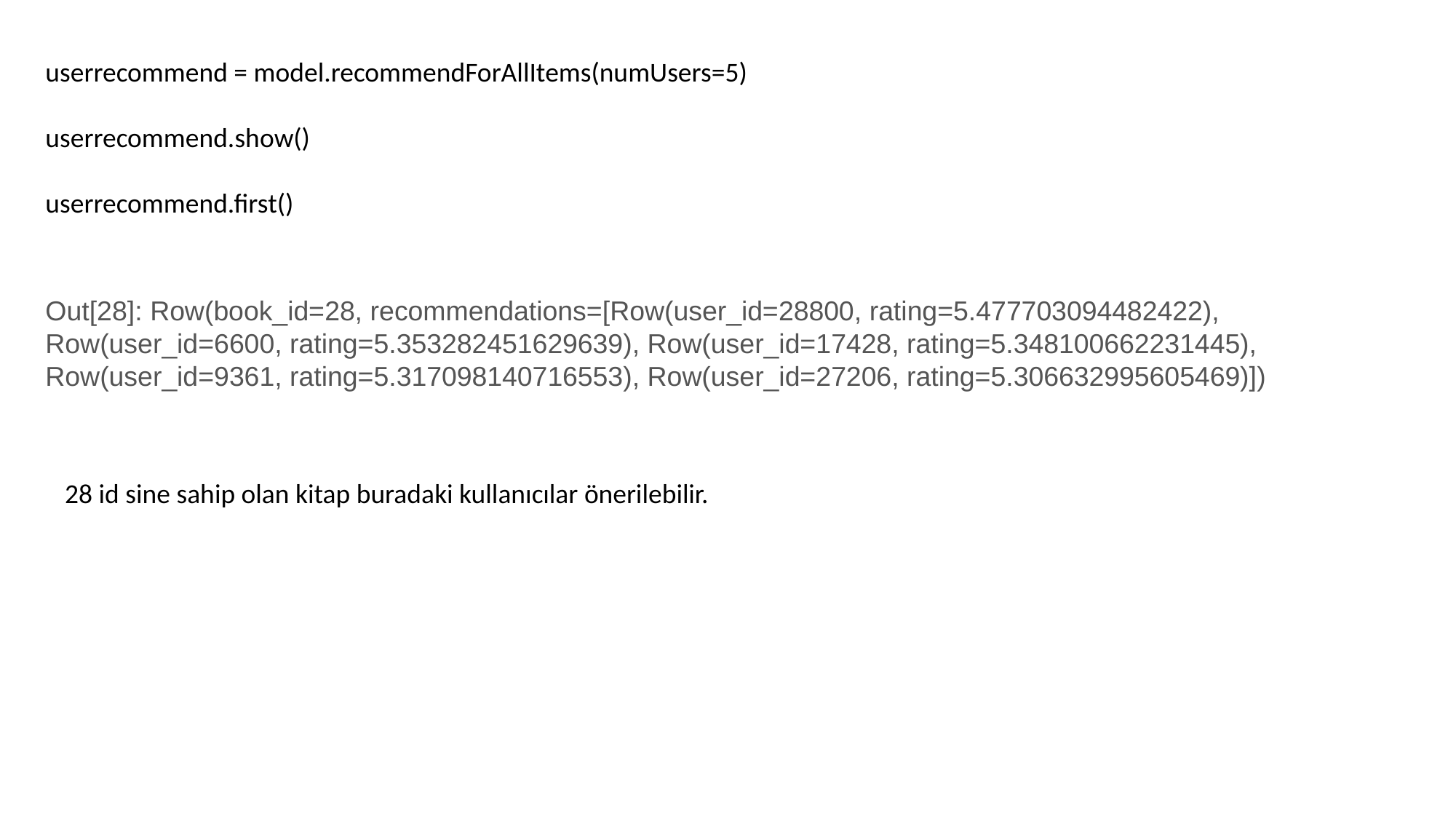

userrecommend = model.recommendForAllItems(numUsers=5)

userrecommend.show()

userrecommend.first()
Out[28]: Row(book_id=28, recommendations=[Row(user_id=28800, rating=5.477703094482422), Row(user_id=6600, rating=5.353282451629639), Row(user_id=17428, rating=5.348100662231445), Row(user_id=9361, rating=5.317098140716553), Row(user_id=27206, rating=5.306632995605469)])
28 id sine sahip olan kitap buradaki kullanıcılar önerilebilir.